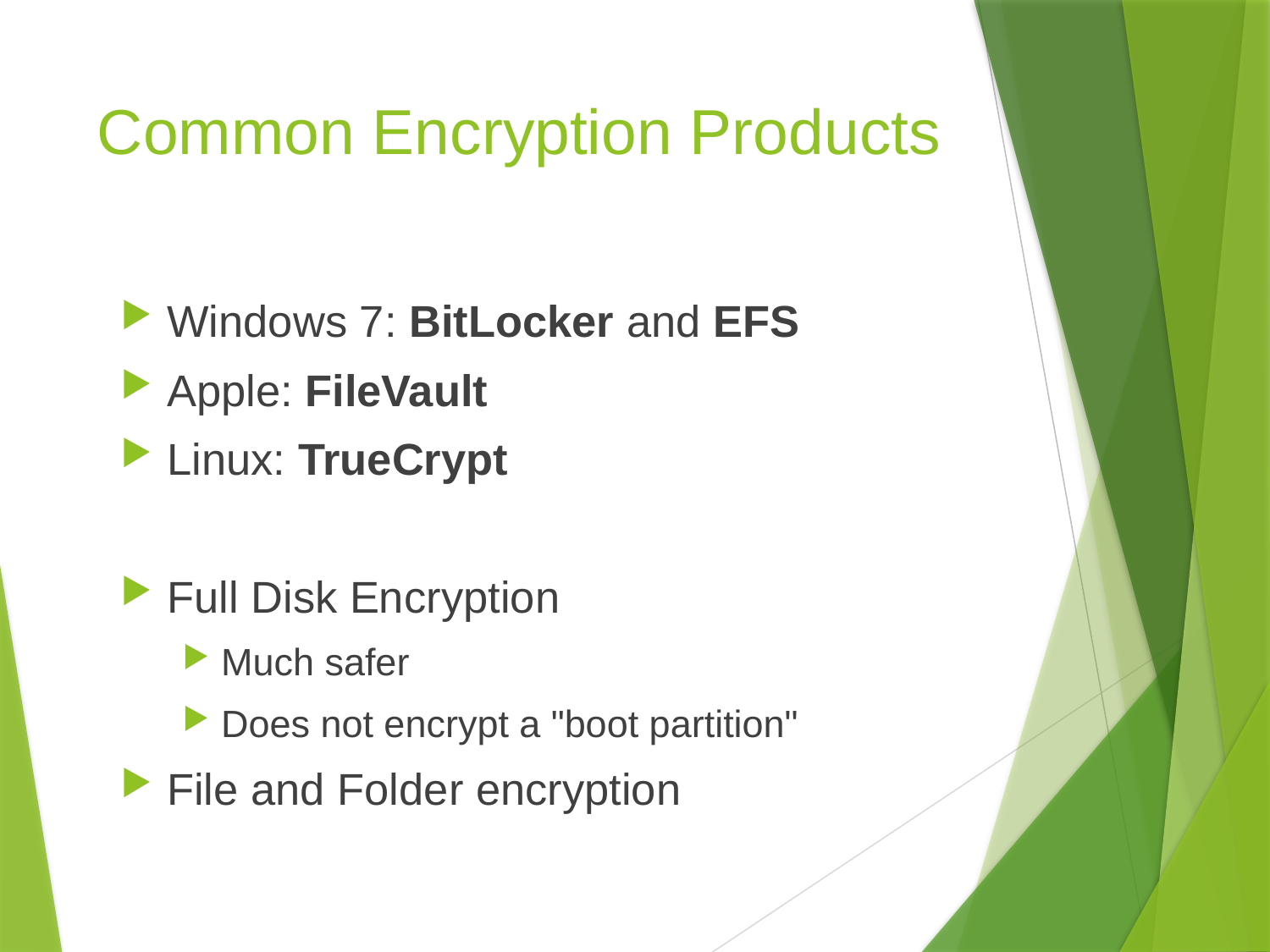

# Common Encryption Products
Windows 7: BitLocker and EFS
Apple: FileVault
Linux: TrueCrypt

Full Disk Encryption
Much safer
Does not encrypt a "boot partition"
File and Folder encryption